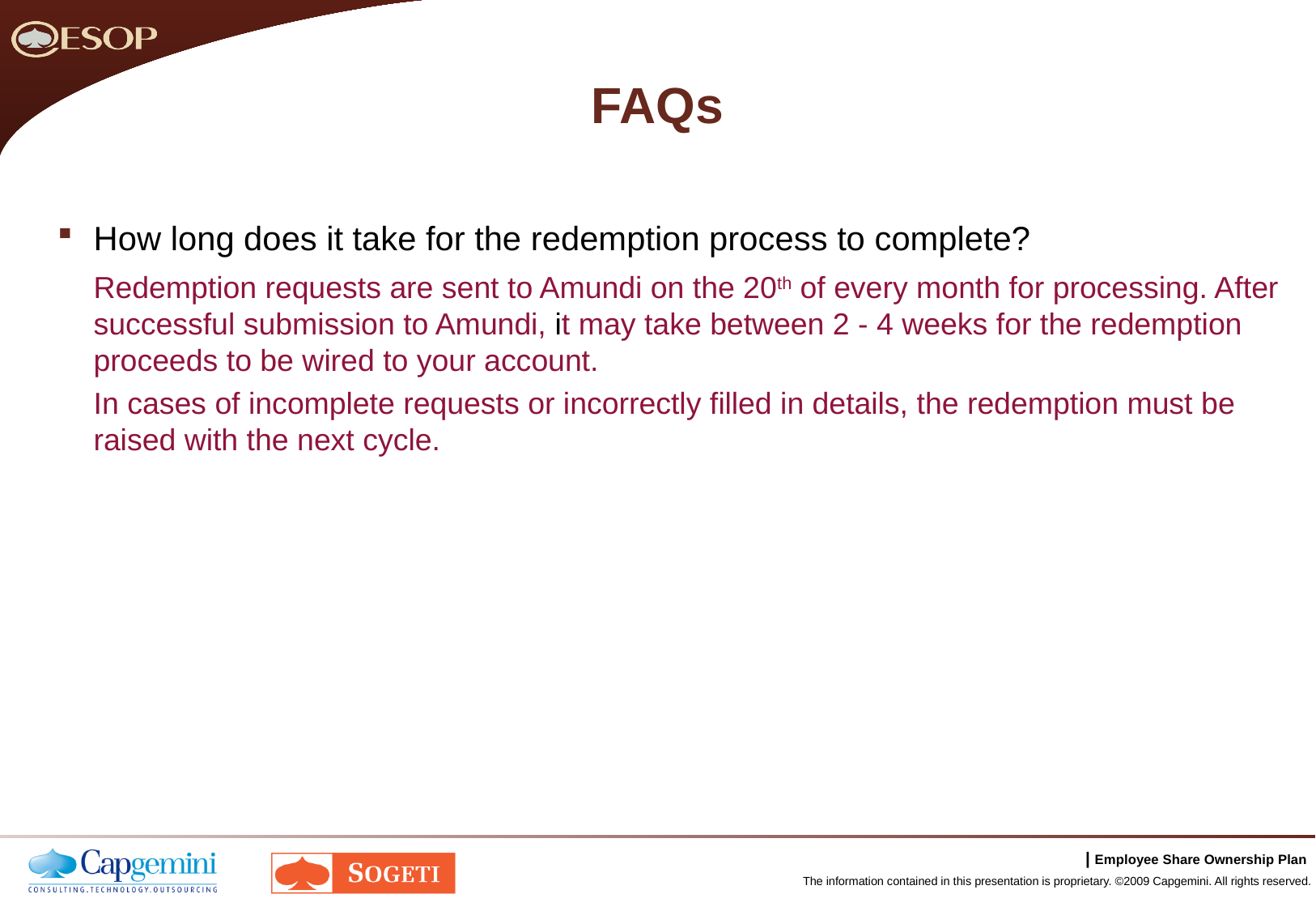

# FAQs
How long does it take for the redemption process to complete?
	Redemption requests are sent to Amundi on the 20th of every month for processing. After successful submission to Amundi, it may take between 2 - 4 weeks for the redemption proceeds to be wired to your account.
	In cases of incomplete requests or incorrectly filled in details, the redemption must be raised with the next cycle.